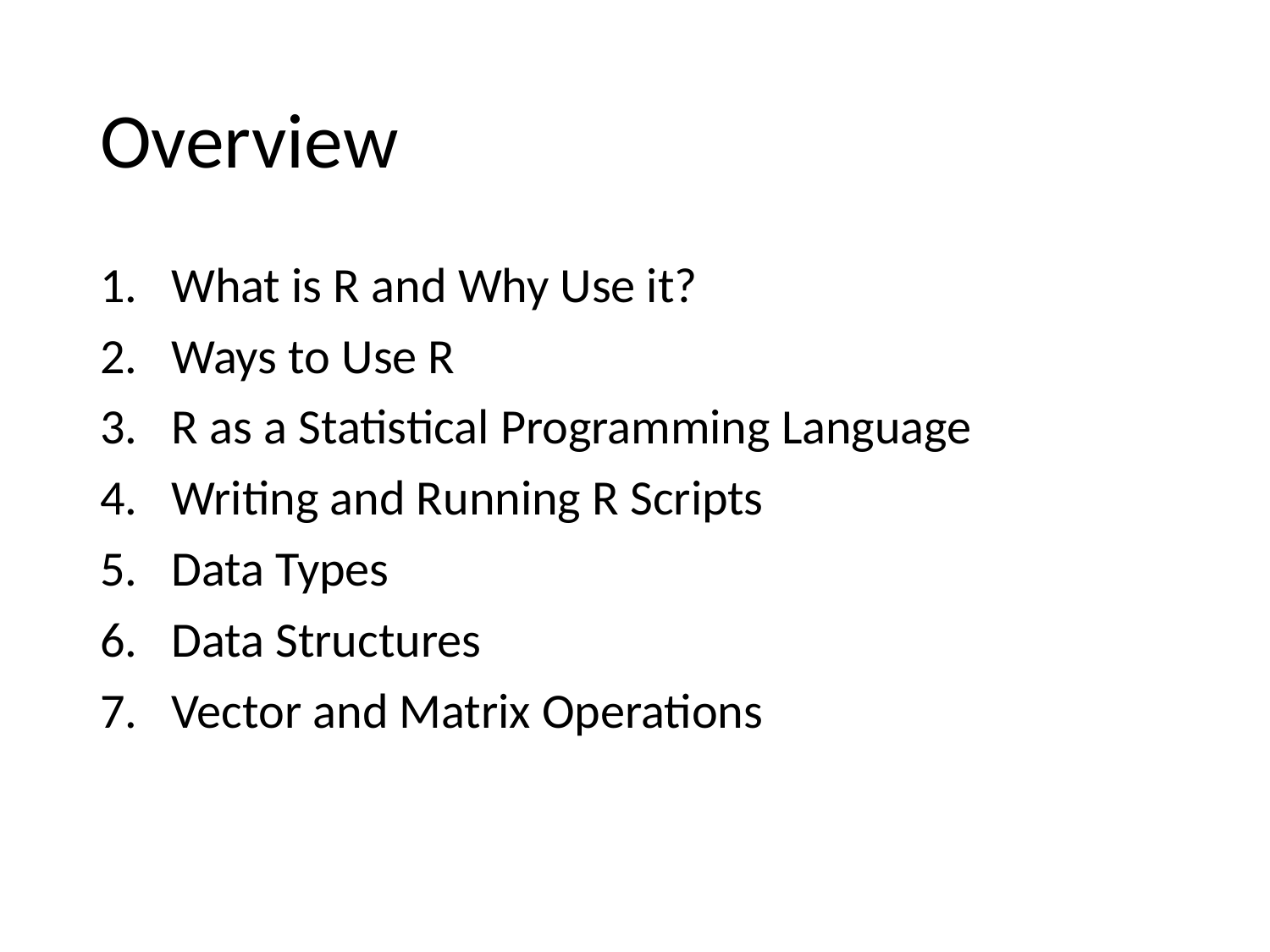

# Overview
What is R and Why Use it?
Ways to Use R
R as a Statistical Programming Language
Writing and Running R Scripts
Data Types
Data Structures
Vector and Matrix Operations